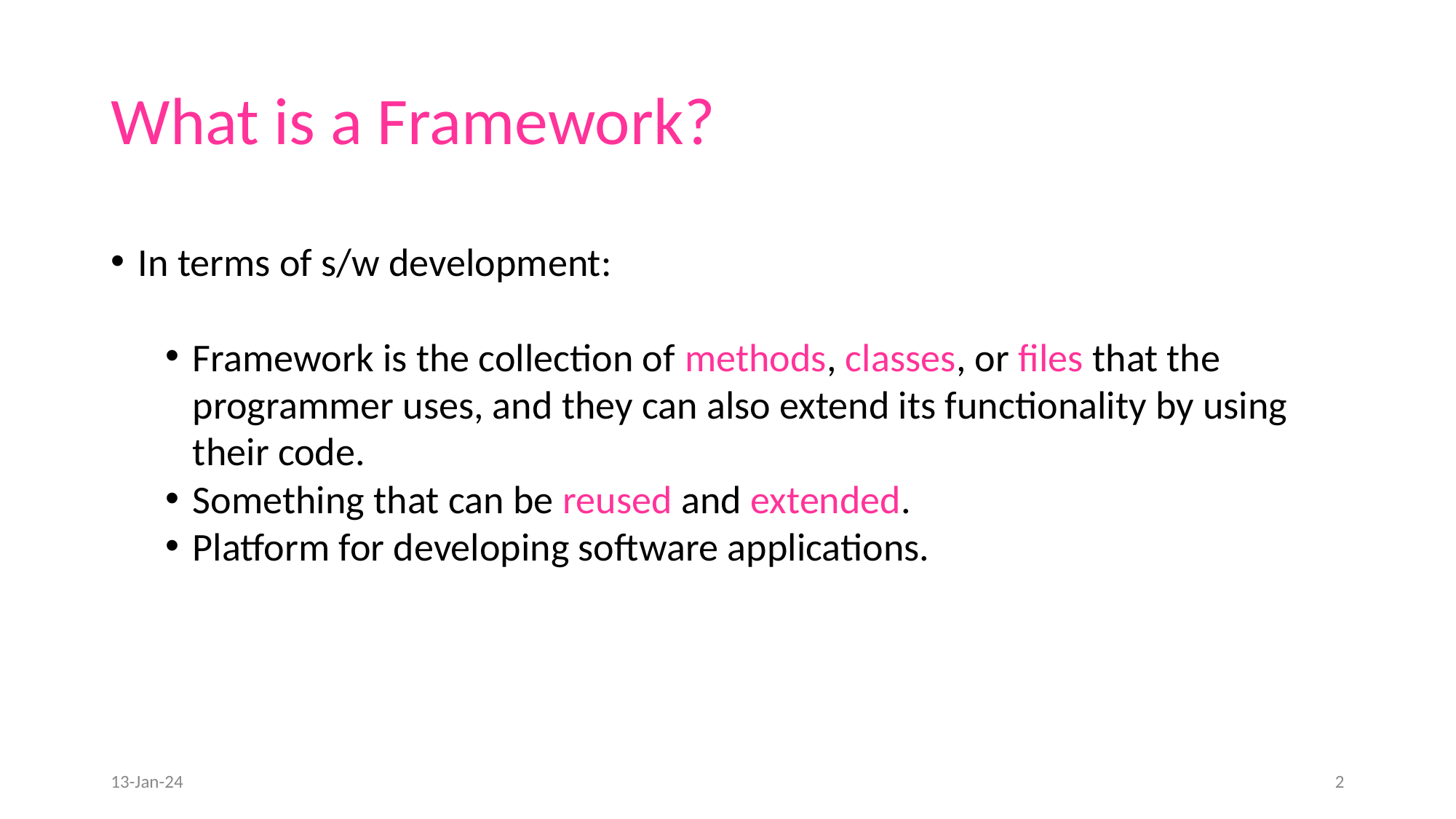

# What is a Framework?
In terms of s/w development:

Framework is the collection of methods, classes, or files that the programmer uses, and they can also extend its functionality by using their code.
Something that can be reused and extended.
Platform for developing software applications.

13-Jan-24
2